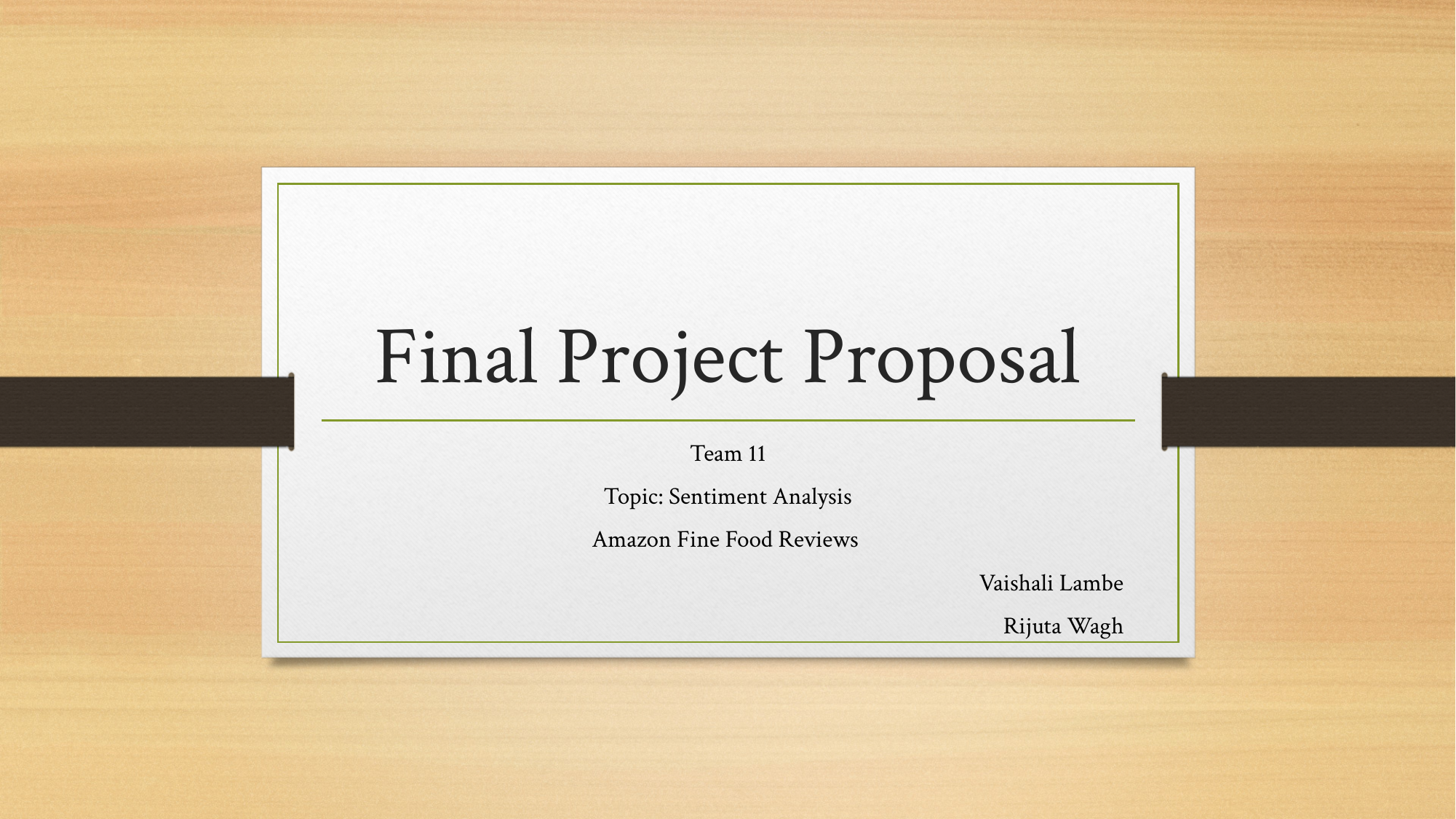

# Final Project Proposal
Team 11
Topic: Sentiment Analysis
Amazon Fine Food Reviews
Vaishali Lambe
Rijuta Wagh